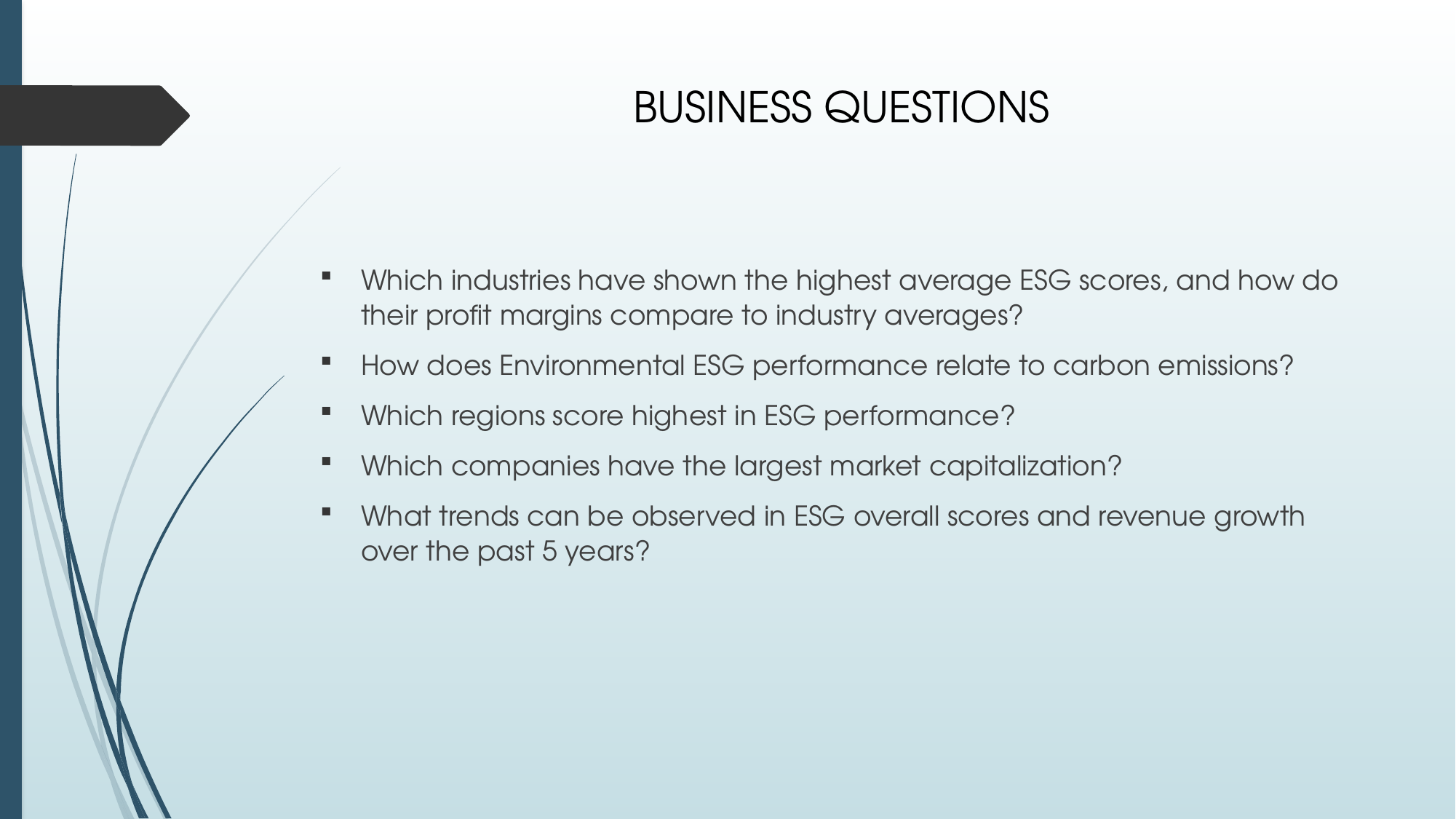

# BUSINESS QUESTIONS
Which industries have shown the highest average ESG scores, and how do their profit margins compare to industry averages?
How does Environmental ESG performance relate to carbon emissions?
Which regions score highest in ESG performance?
Which companies have the largest market capitalization?
What trends can be observed in ESG overall scores and revenue growth over the past 5 years?